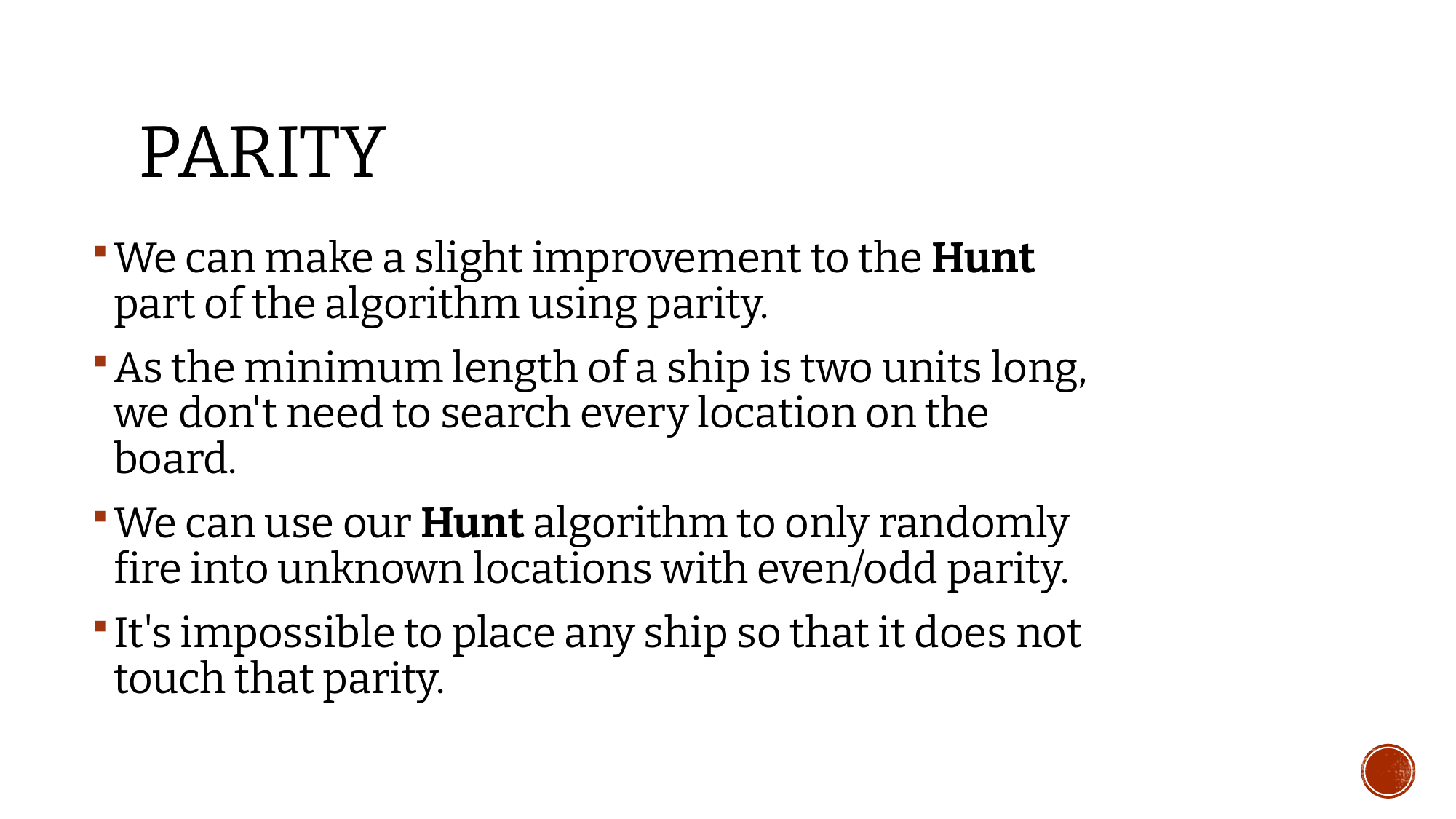

# Parity
We can make a slight improvement to the Hunt part of the algorithm using parity.
As the minimum length of a ship is two units long, we don't need to search every location on the board.
We can use our Hunt algorithm to only randomly fire into unknown locations with even/odd parity.
It's impossible to place any ship so that it does not touch that parity.